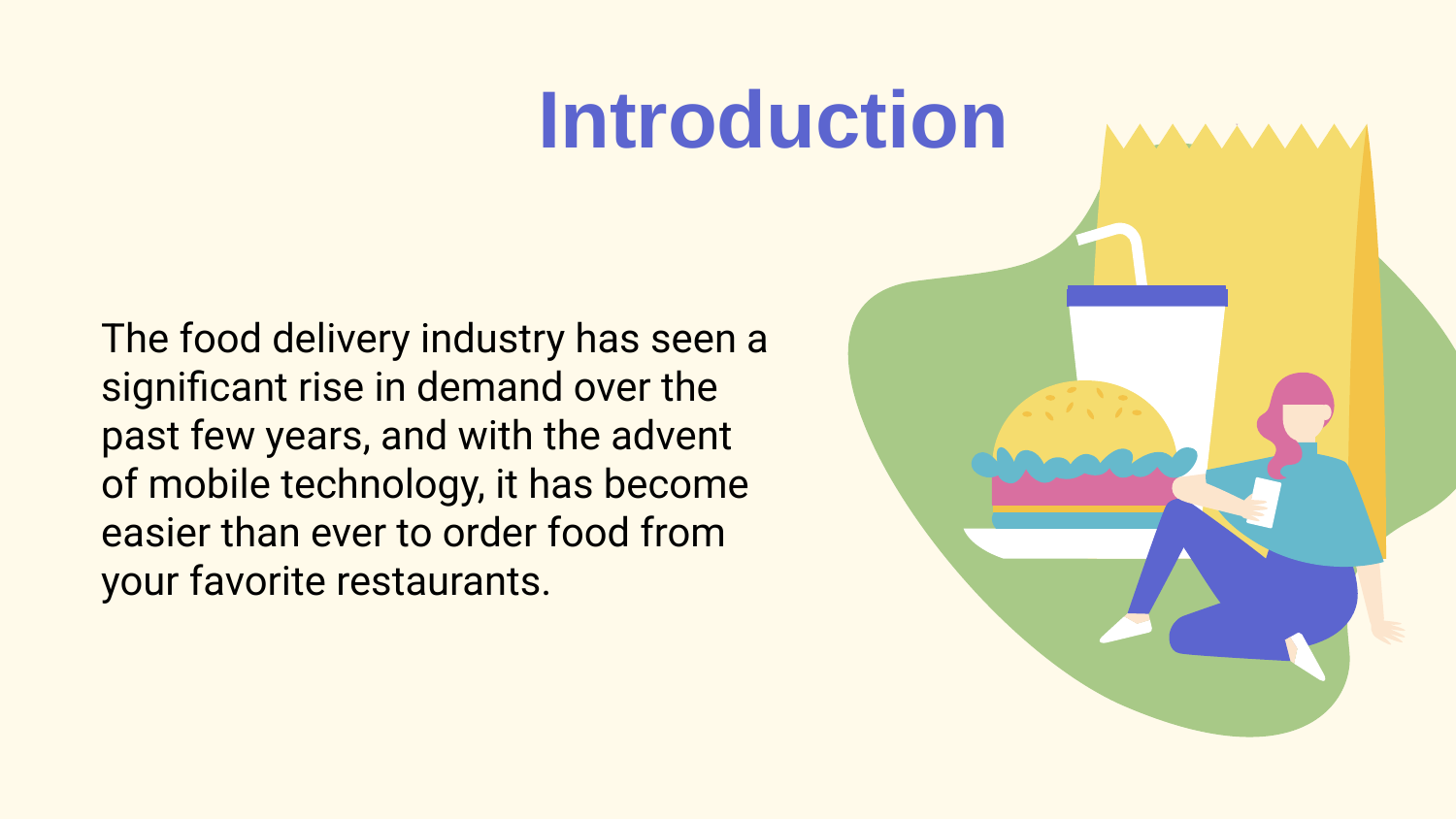

# Introduction

The food delivery industry has seen a significant rise in demand over the past few years, and with the advent of mobile technology, it has become easier than ever to order food from your favorite restaurants.